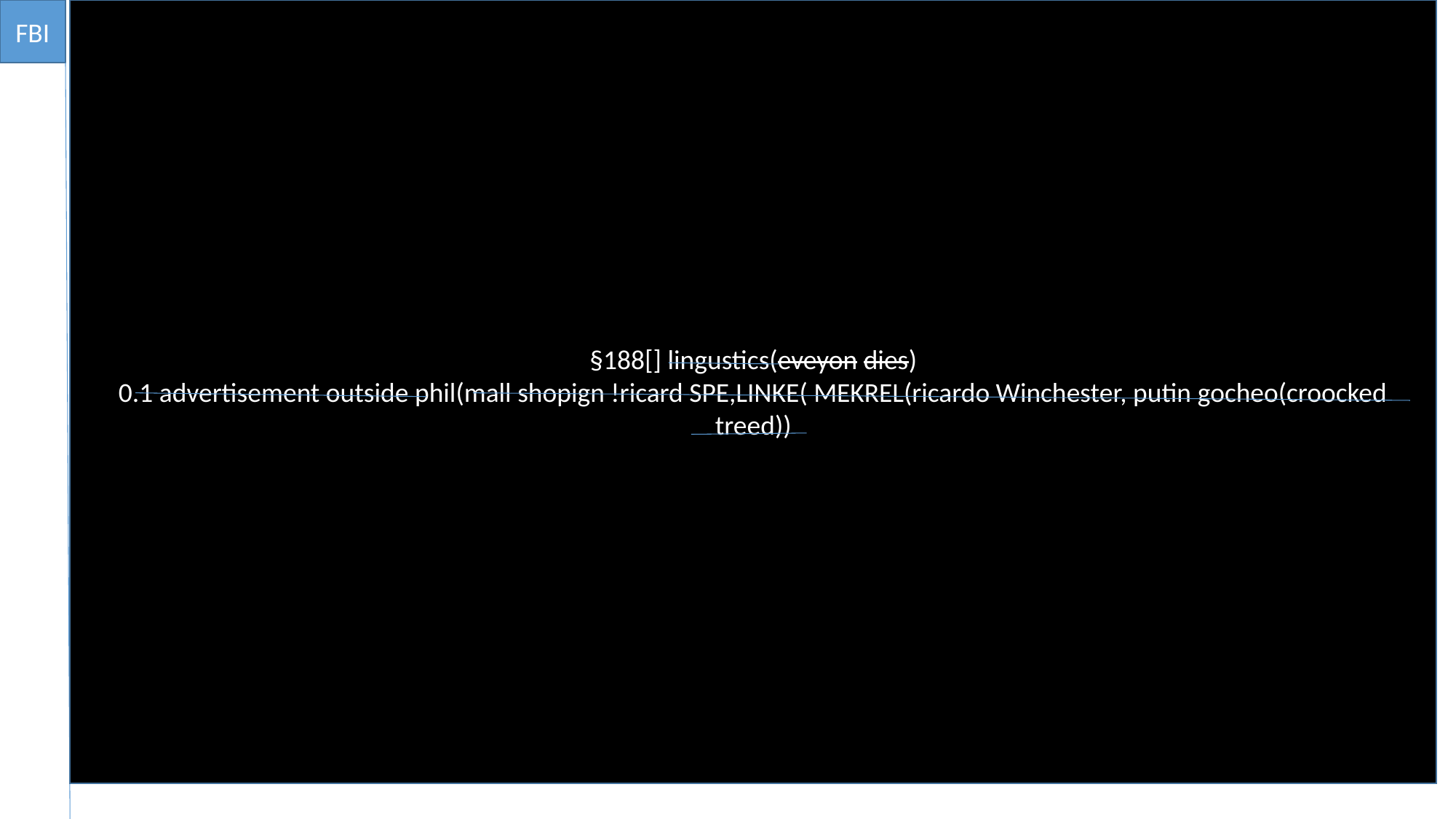

FBI
§188[] lingustics(eveyon dies)
0.1 advertisement outside phil(mall shopign !ricard SPE,LINKE( MEKREL(ricardo Winchester, putin gocheo(croocked treed))